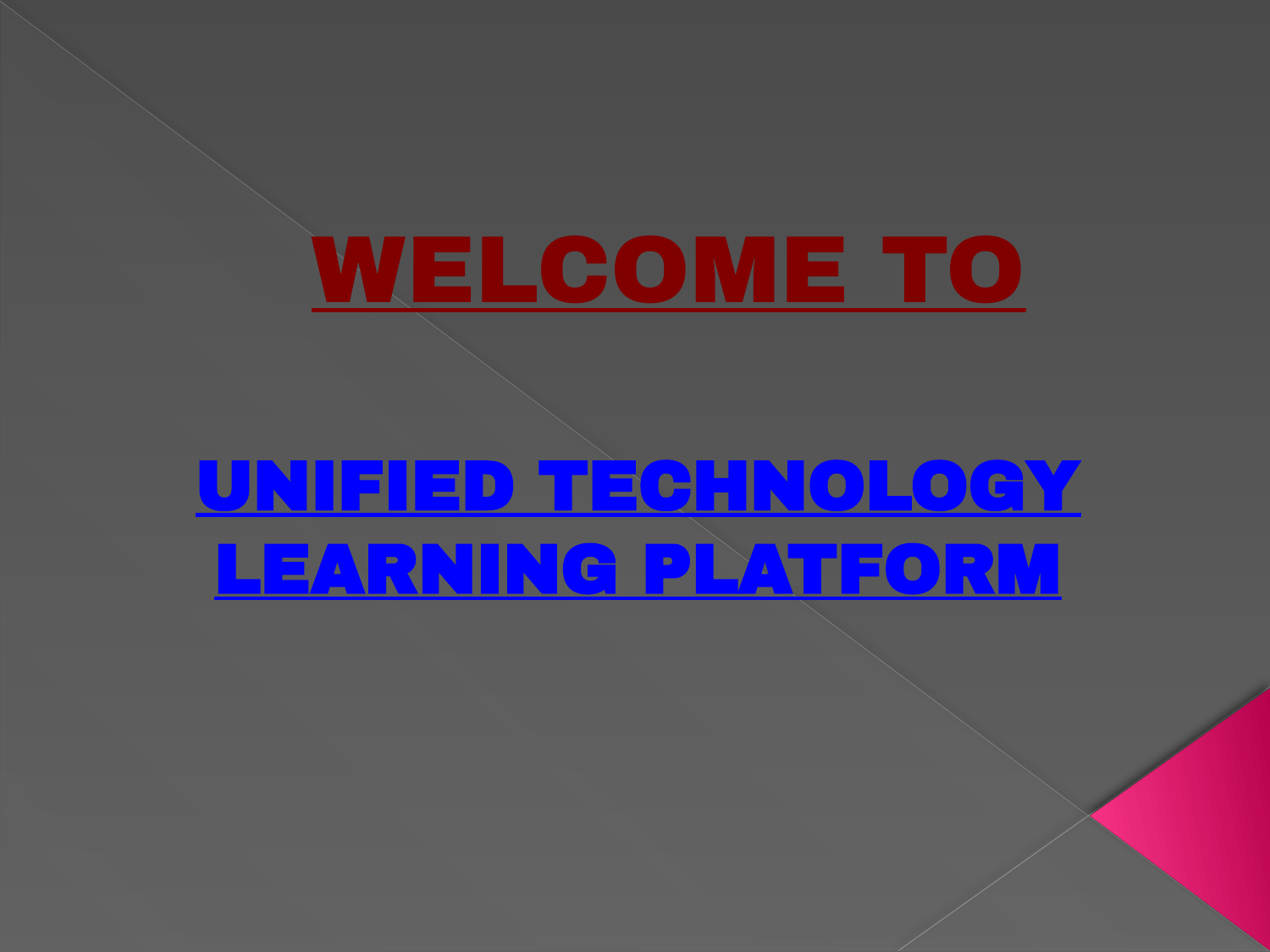

# WELCOME TO
UNIFIED TECHNOLOGY LEARNING PLATFORM